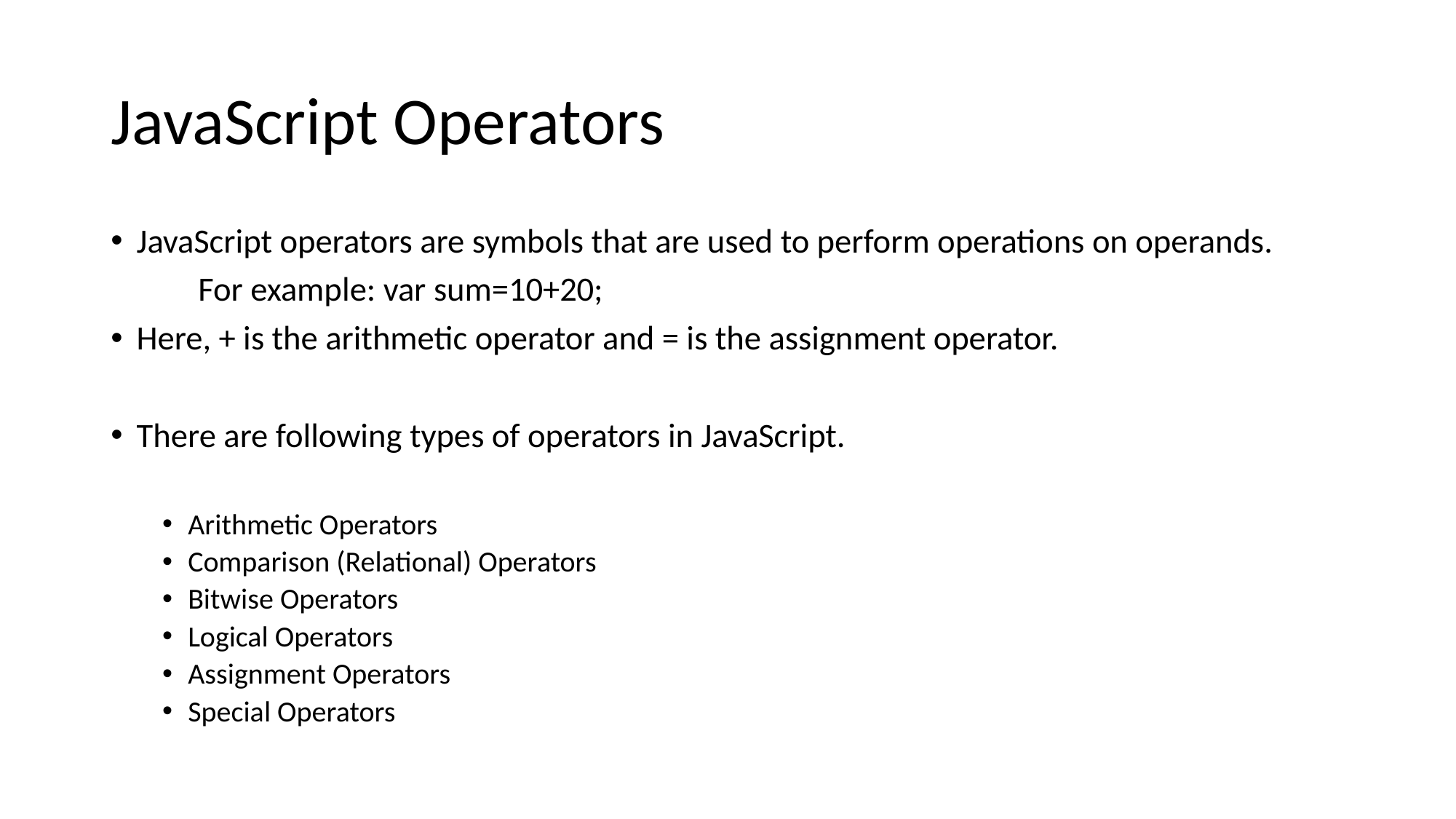

# JavaScript Operators
JavaScript operators are symbols that are used to perform operations on operands.
	For example: var sum=10+20;
Here, + is the arithmetic operator and = is the assignment operator.

There are following types of operators in JavaScript.

Arithmetic Operators
Comparison (Relational) Operators
Bitwise Operators
Logical Operators
Assignment Operators
Special Operators